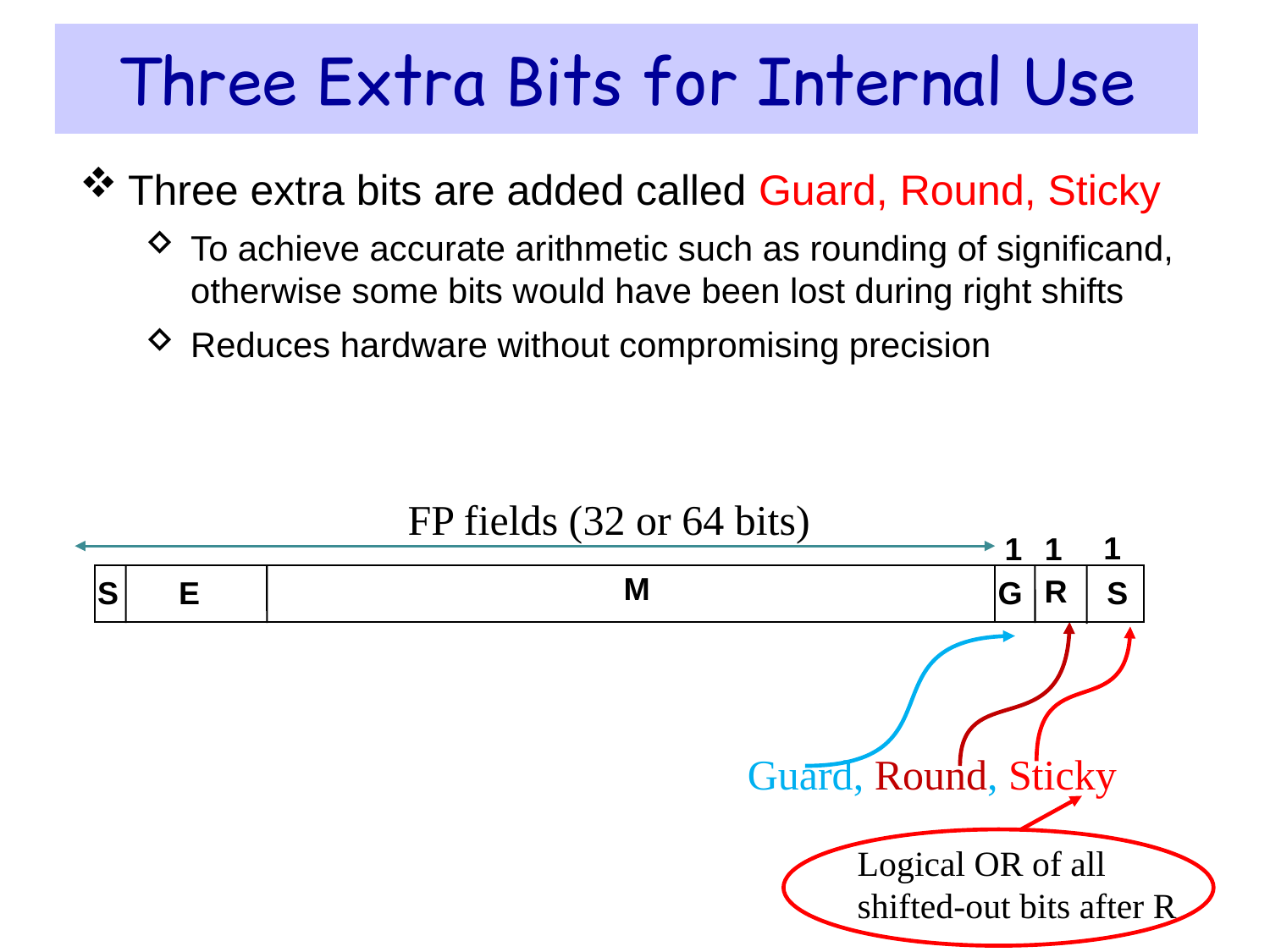

# Three Extra Bits for Internal Use
Three extra bits are added called Guard, Round, Sticky
To achieve accurate arithmetic such as rounding of significand, otherwise some bits would have been lost during right shifts
Reduces hardware without compromising precision

FP fields (32 or 64 bits)
1
1
1

R
S
G

M
S
E
Guard, Round, Sticky

Logical OR of all
shifted-out bits after R